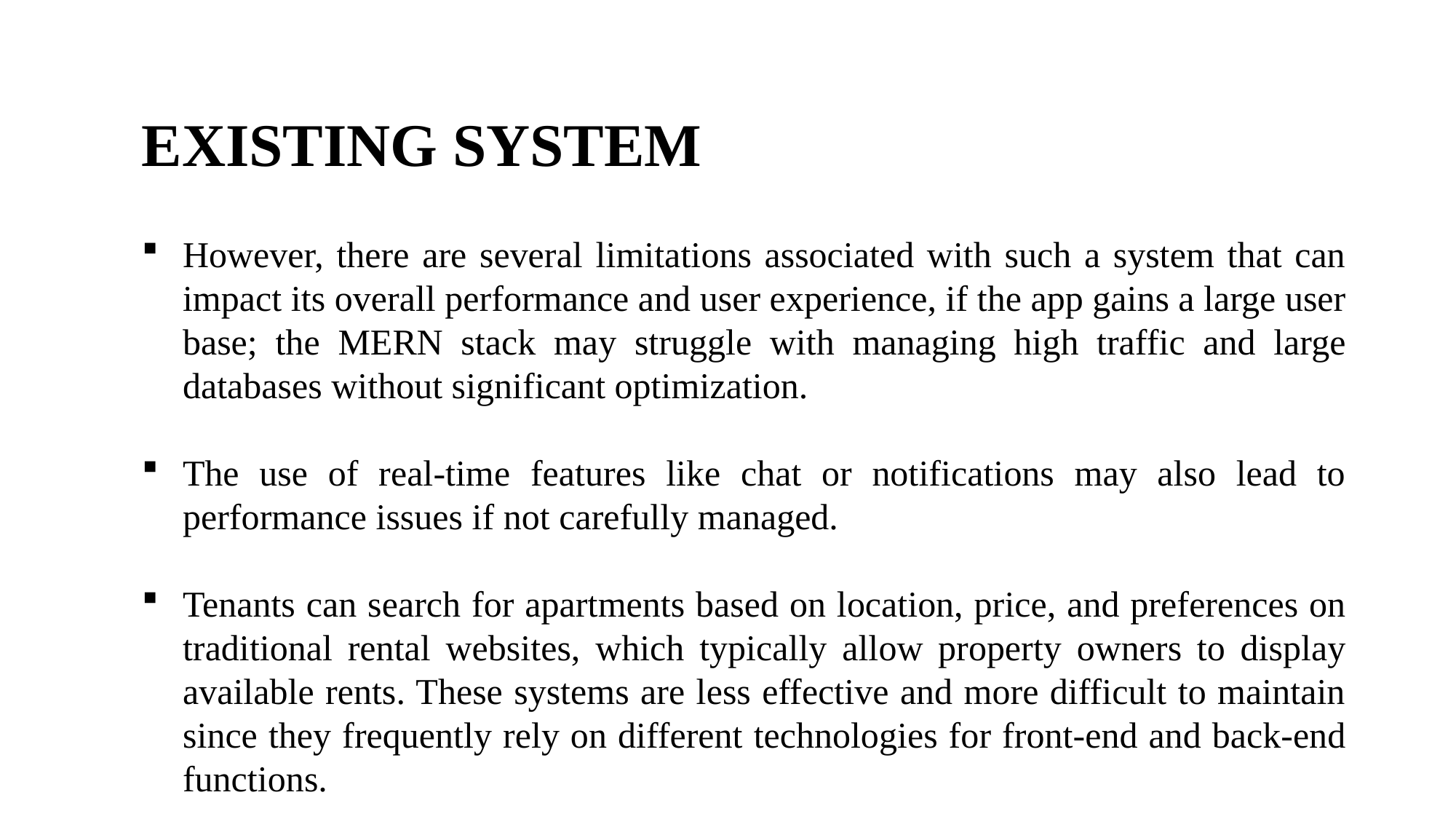

EXISTING SYSTEM

However, there are several limitations associated with such a system that can impact its overall performance and user experience, if the app gains a large user base; the MERN stack may struggle with managing high traffic and large databases without significant optimization.

The use of real-time features like chat or notifications may also lead to performance issues if not carefully managed.

Tenants can search for apartments based on location, price, and preferences on traditional rental websites, which typically allow property owners to display available rents. These systems are less effective and more difficult to maintain since they frequently rely on different technologies for front-end and back-end functions.

Traditional rental websites generally allow property owners to list available rentals, and tenants can search for properties based on location, price, and preferences. These systems often rely on separate technologies for front-end and back-end operations, making them less efficient and harder to maintain.